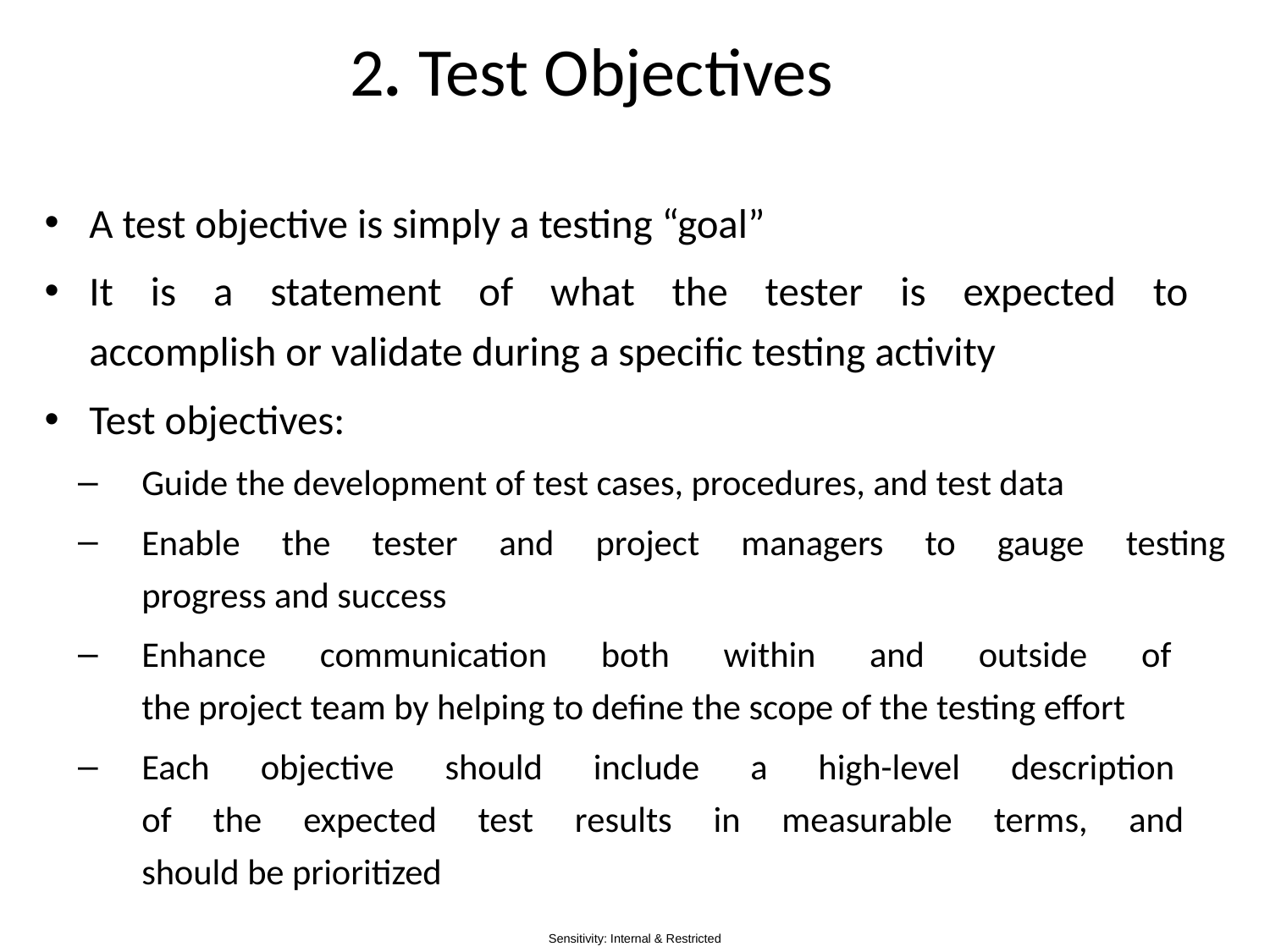

# 2. Test Objectives

A test objective is simply a testing “goal”
It is a statement of what the tester is expected to
accomplish or validate during a specific testing activity
Test objectives:
Guide the development of test cases, procedures, and test data
Enable the tester and project managers to gauge testing
progress and success
Enhance communication both within and outside of
the project team by helping to define the scope of the testing effort
Each objective should include a high-level description
of the expected test results in measurable terms, and
should be prioritized